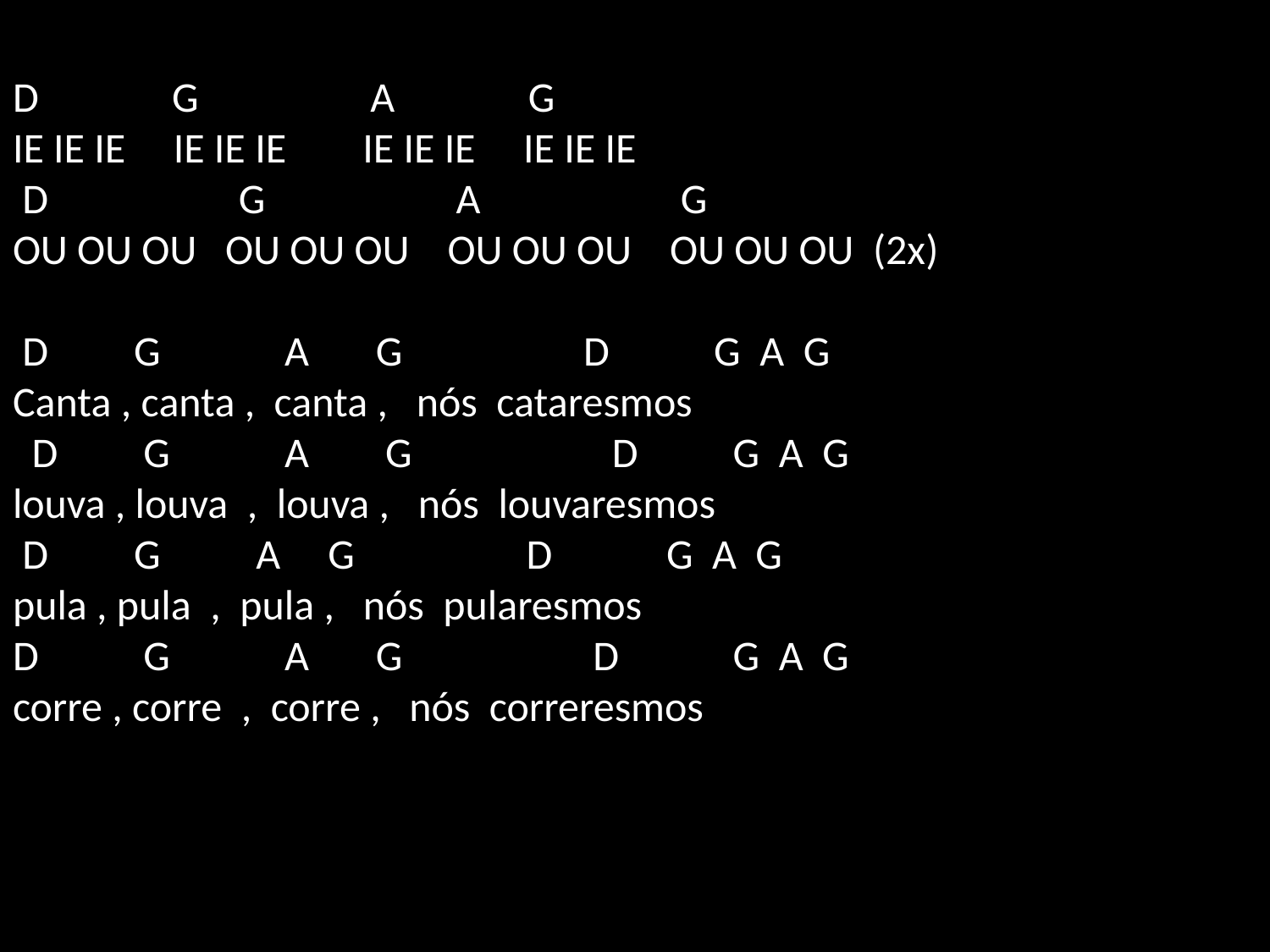

# D              G                  A              G IE IE IE     IE IE IE        IE IE IE     IE IE IE D                    G                    A                     G OU OU OU   OU OU OU    OU OU OU    OU OU OU  (2x) D         G             A       G                   D           G  A  G Canta , canta ,  canta ,   nós  cataresmos D         G            A        G                     D          G  A  G louva , louva  ,  louva ,   nós  louvaresmos D         G          A     G                  D            G  A  G pula , pula  ,  pula ,   nós  pularesmos D           G            A       G                    D            G  A  G corre , corre  ,  corre ,   nós  correresmos